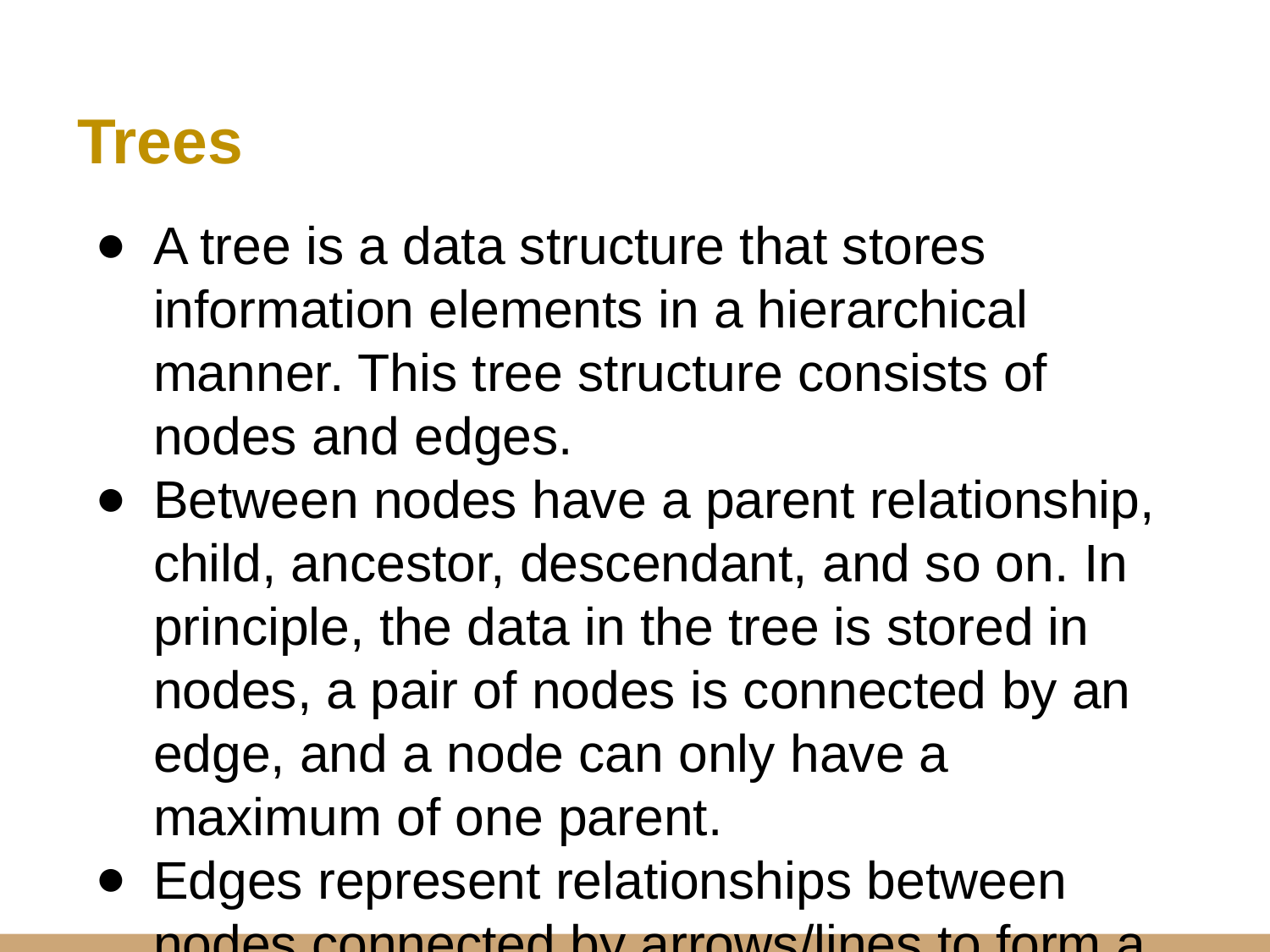

Trees
# A tree is a data structure that stores information elements in a hierarchical manner. This tree structure consists of nodes and edges.
Between nodes have a parent relationship, child, ancestor, descendant, and so on. In principle, the data in the tree is stored in nodes, a pair of nodes is connected by an edge, and a node can only have a maximum of one parent.
Edges represent relationships between nodes connected by arrows/lines to form a hierarchical structure resembling an inverted tree with branches, leaves, and roots.